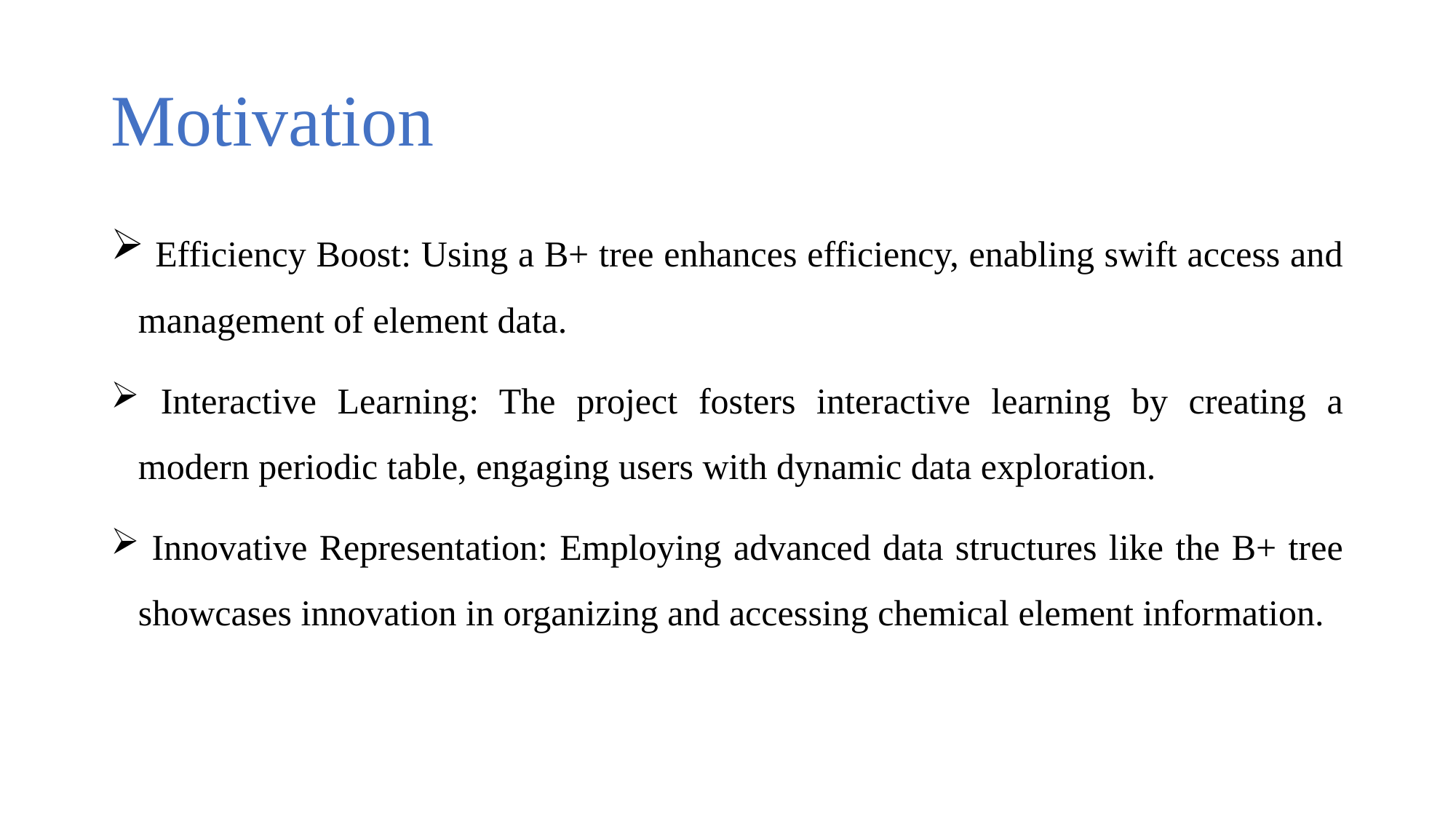

# Motivation
 Efficiency Boost: Using a B+ tree enhances efficiency, enabling swift access and management of element data.
 Interactive Learning: The project fosters interactive learning by creating a modern periodic table, engaging users with dynamic data exploration.
 Innovative Representation: Employing advanced data structures like the B+ tree showcases innovation in organizing and accessing chemical element information.